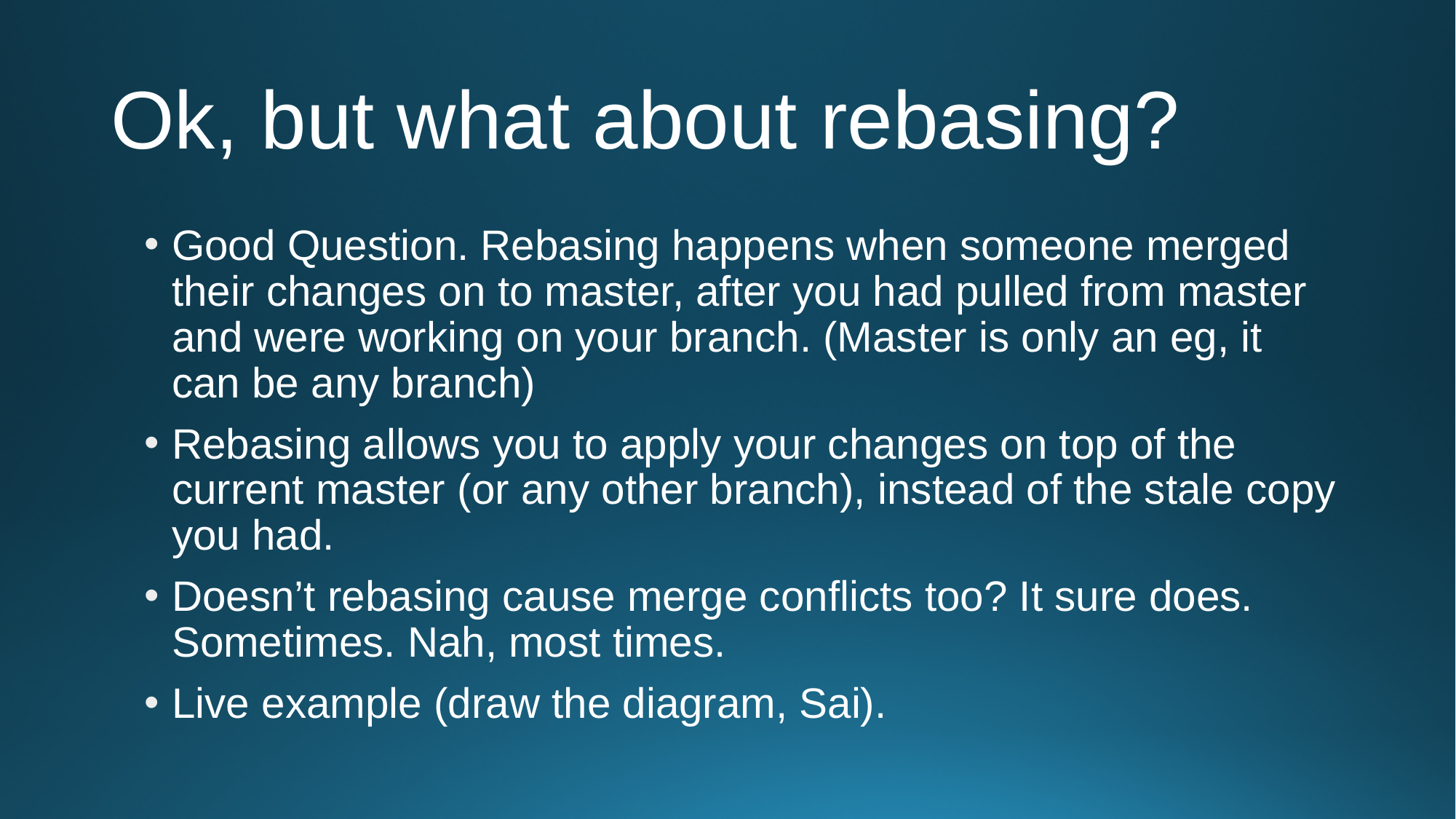

# Ok, but what about rebasing?
Good Question. Rebasing happens when someone merged their changes on to master, after you had pulled from master and were working on your branch. (Master is only an eg, it can be any branch)
Rebasing allows you to apply your changes on top of the current master (or any other branch), instead of the stale copy you had.
Doesn’t rebasing cause merge conflicts too? It sure does. Sometimes. Nah, most times.
Live example (draw the diagram, Sai).